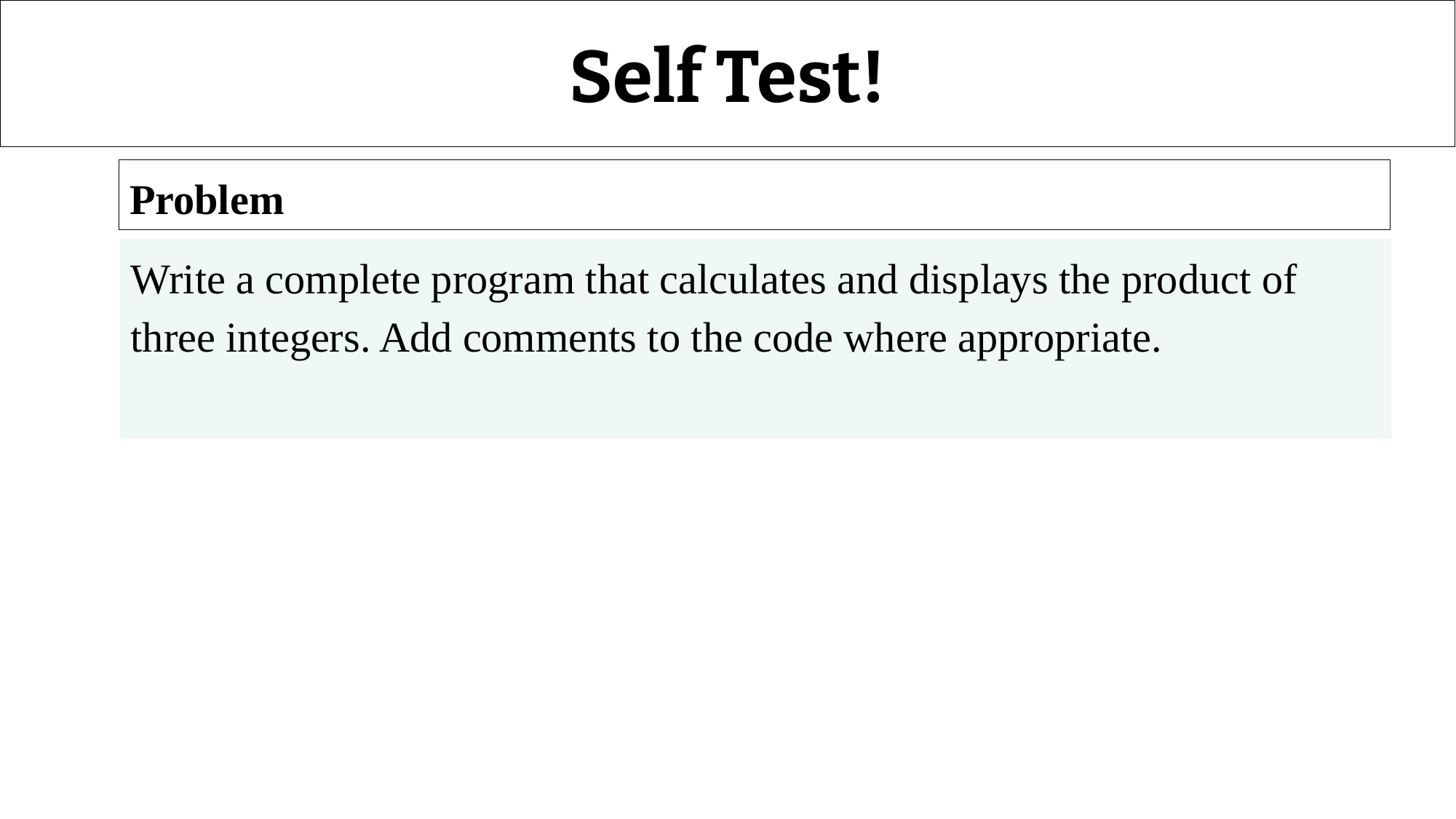

# Self Test!
Problem
Write a complete program that calculates and displays the product of three integers. Add comments to the code where appropriate.